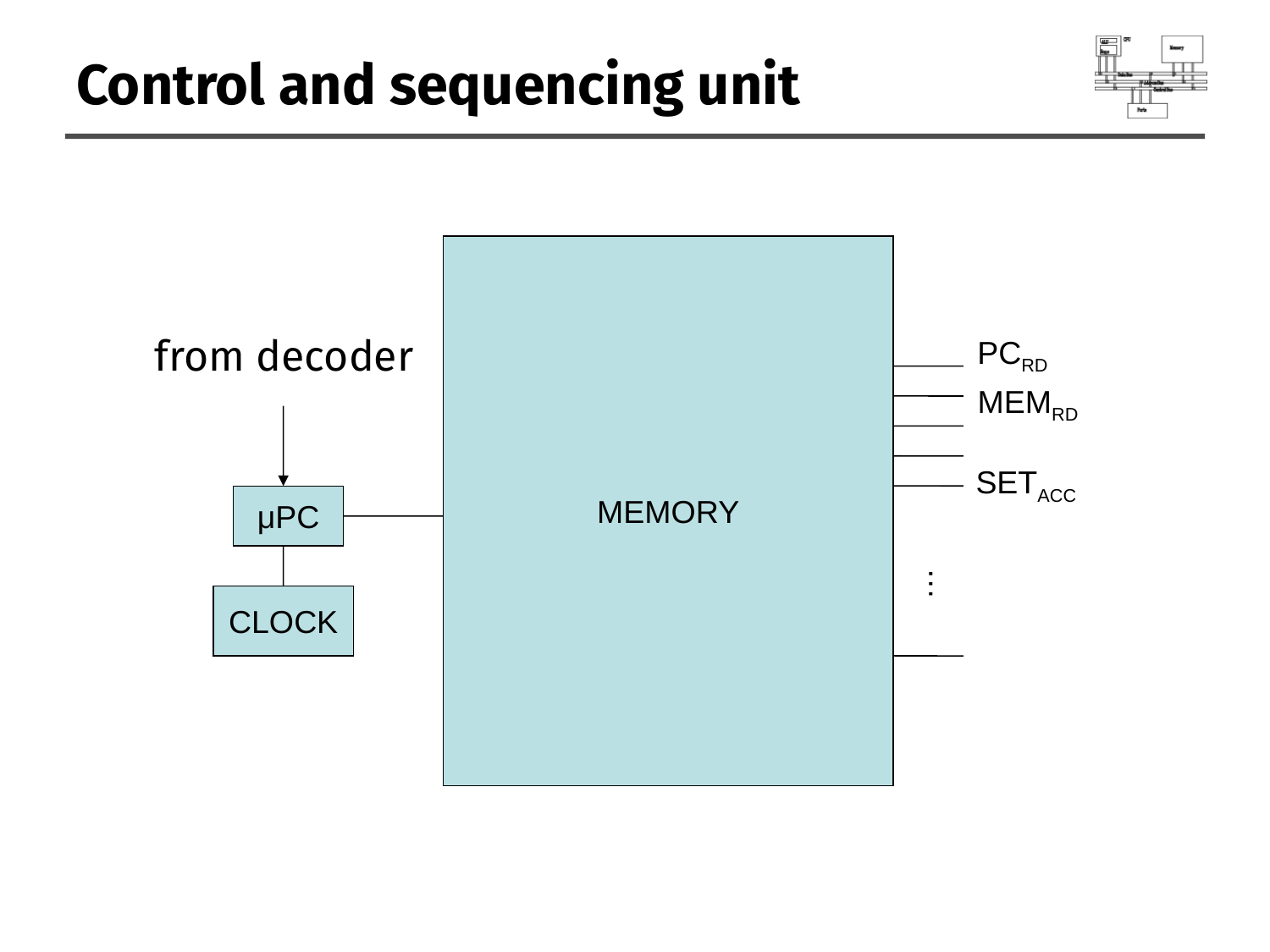

# Control and sequencing unit
MEMORY
from decoder
PCRD

MEMRD

SETACC

μPC

…
CLOCK